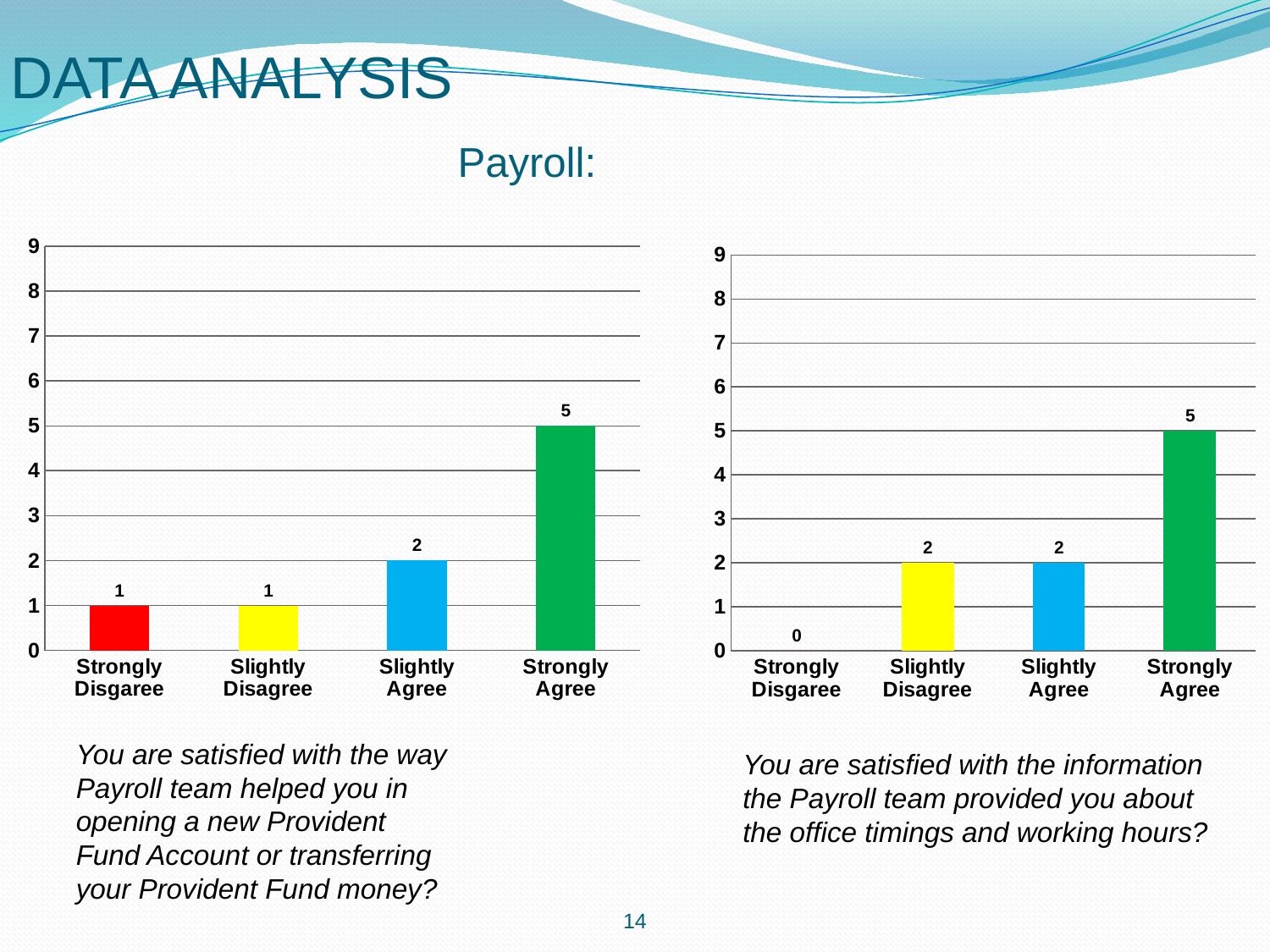

# DATA ANALYSIS Payroll:

### Chart

| Category |  |
|---|---|
| Strongly Disgaree | 1.0 |
| Slightly Disagree | 1.0 |
| Slightly Agree | 2.0 |
| Strongly Agree | 5.0 |

### Chart

| Category |  |
|---|---|
| Strongly Disgaree | 0.0 |
| Slightly Disagree | 2.0 |
| Slightly Agree | 2.0 |
| Strongly Agree | 5.0 |
You are satisfied with the way Payroll team helped you in opening a new Provident Fund Account or transferring your Provident Fund money?
You are satisfied with the information the Payroll team provided you about the office timings and working hours?
14